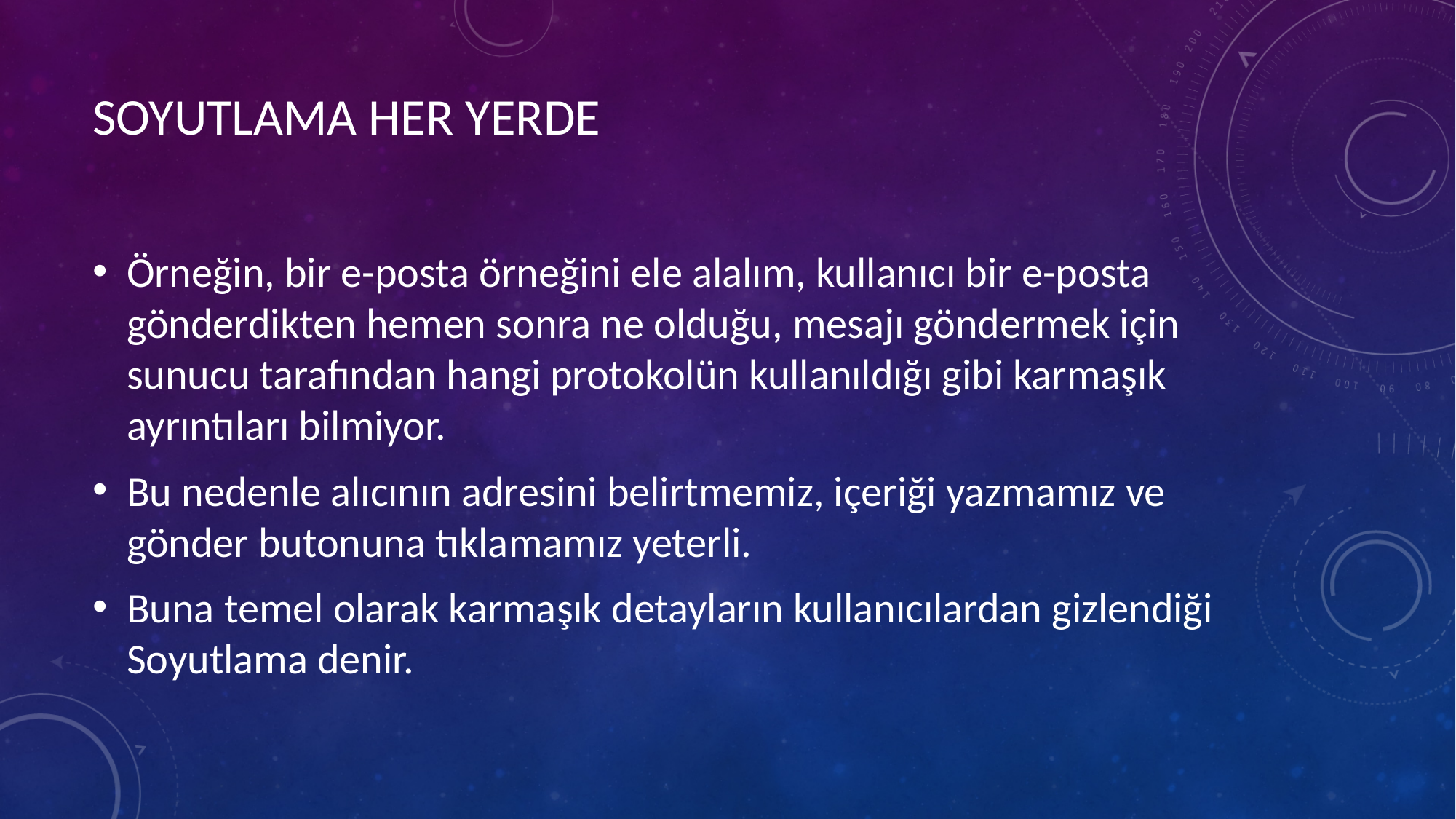

# Soyutlama her yerde
Örneğin, bir e-posta örneğini ele alalım, kullanıcı bir e-posta gönderdikten hemen sonra ne olduğu, mesajı göndermek için sunucu tarafından hangi protokolün kullanıldığı gibi karmaşık ayrıntıları bilmiyor.
Bu nedenle alıcının adresini belirtmemiz, içeriği yazmamız ve gönder butonuna tıklamamız yeterli.
Buna temel olarak karmaşık detayların kullanıcılardan gizlendiği Soyutlama denir.